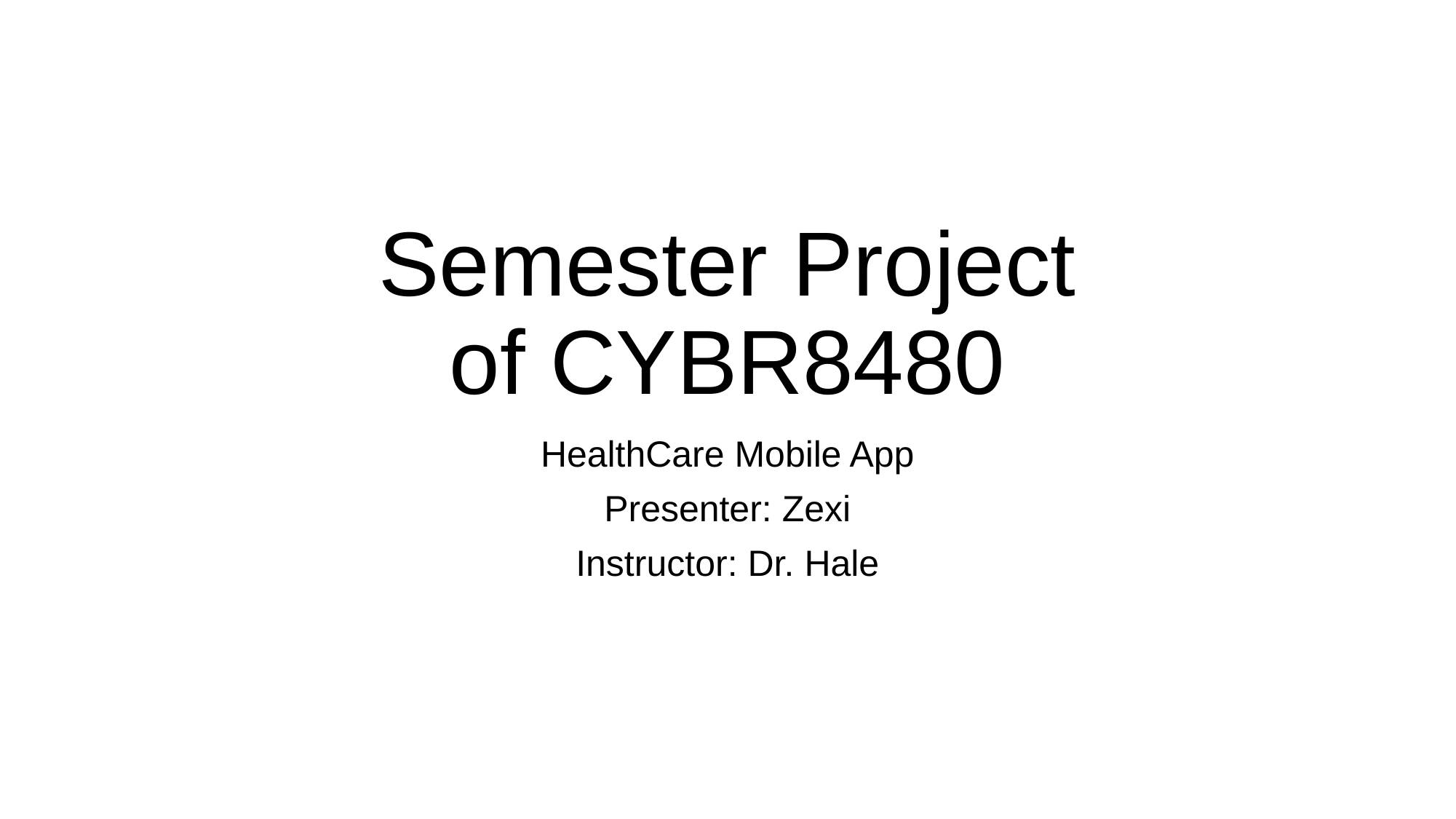

# Semester Project of CYBR8480
HealthCare Mobile App
Presenter: Zexi
Instructor: Dr. Hale